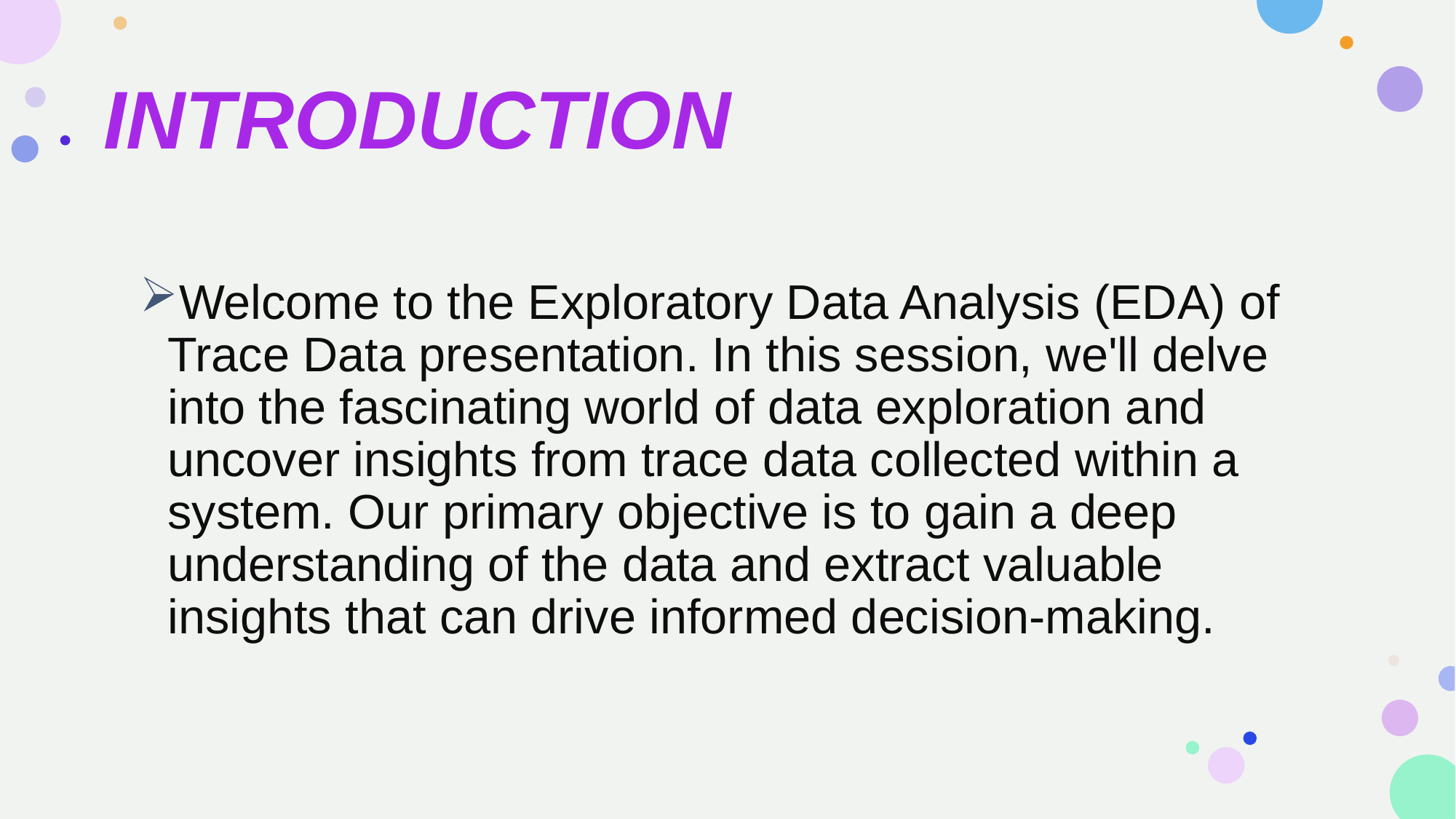

# INTRODUCTION
Welcome to the Exploratory Data Analysis (EDA) of Trace Data presentation. In this session, we'll delve into the fascinating world of data exploration and uncover insights from trace data collected within a system. Our primary objective is to gain a deep understanding of the data and extract valuable insights that can drive informed decision-making.